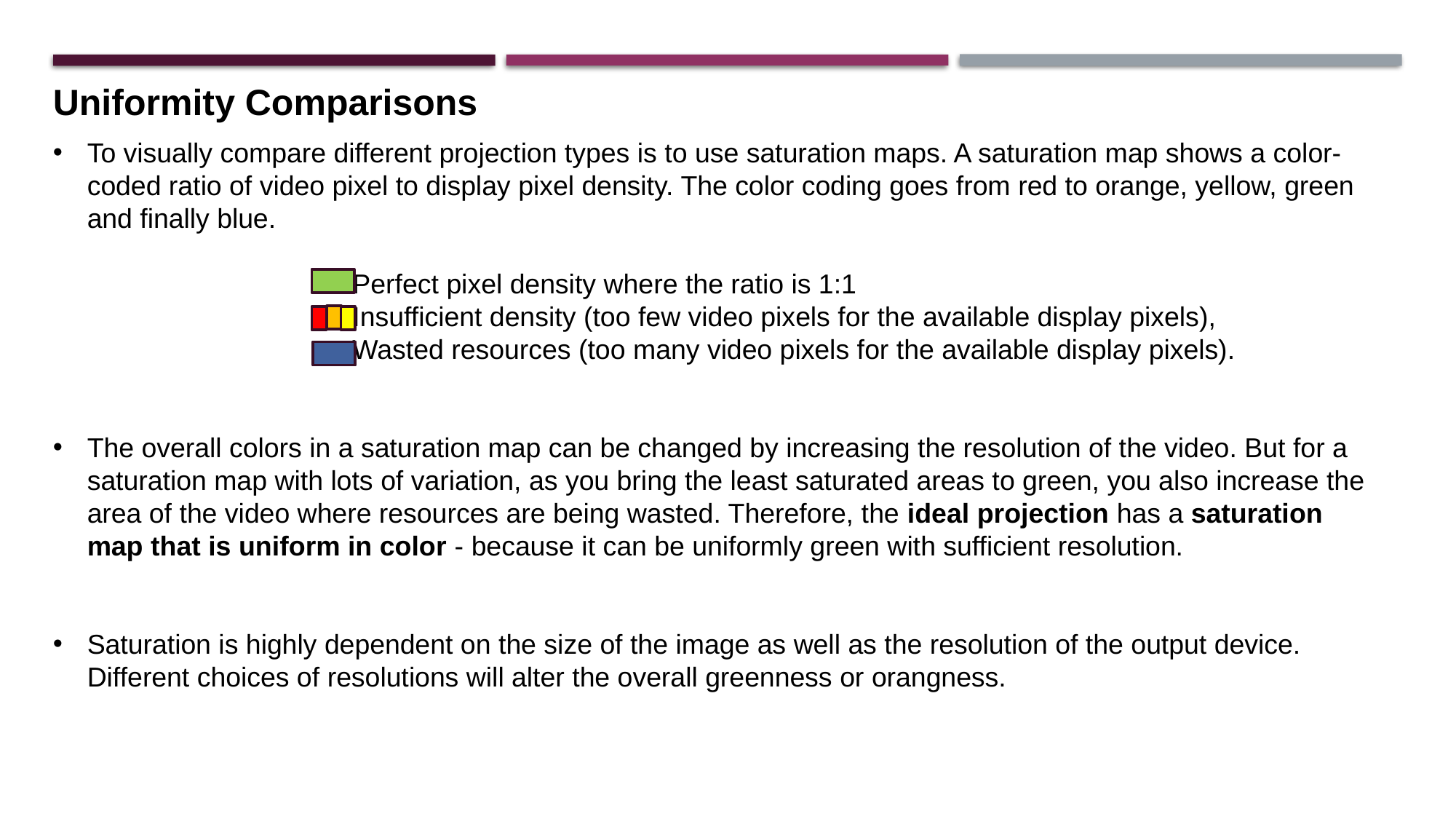

Uniformity Comparisons
To visually compare different projection types is to use saturation maps. A saturation map shows a color-coded ratio of video pixel to display pixel density. The color coding goes from red to orange, yellow, green and finally blue.

                                     - Perfect pixel density where the ratio is 1:1
                                     - Insufficient density (too few video pixels for the available display pixels),
                                     - Wasted resources (too many video pixels for the available display pixels).

The overall colors in a saturation map can be changed by increasing the resolution of the video. But for a saturation map with lots of variation, as you bring the least saturated areas to green, you also increase the area of the video where resources are being wasted. Therefore, the ideal projection has a saturation map that is uniform in color - because it can be uniformly green with sufficient resolution.

Saturation is highly dependent on the size of the image as well as the resolution of the output device. Different choices of resolutions will alter the overall greenness or orangness.